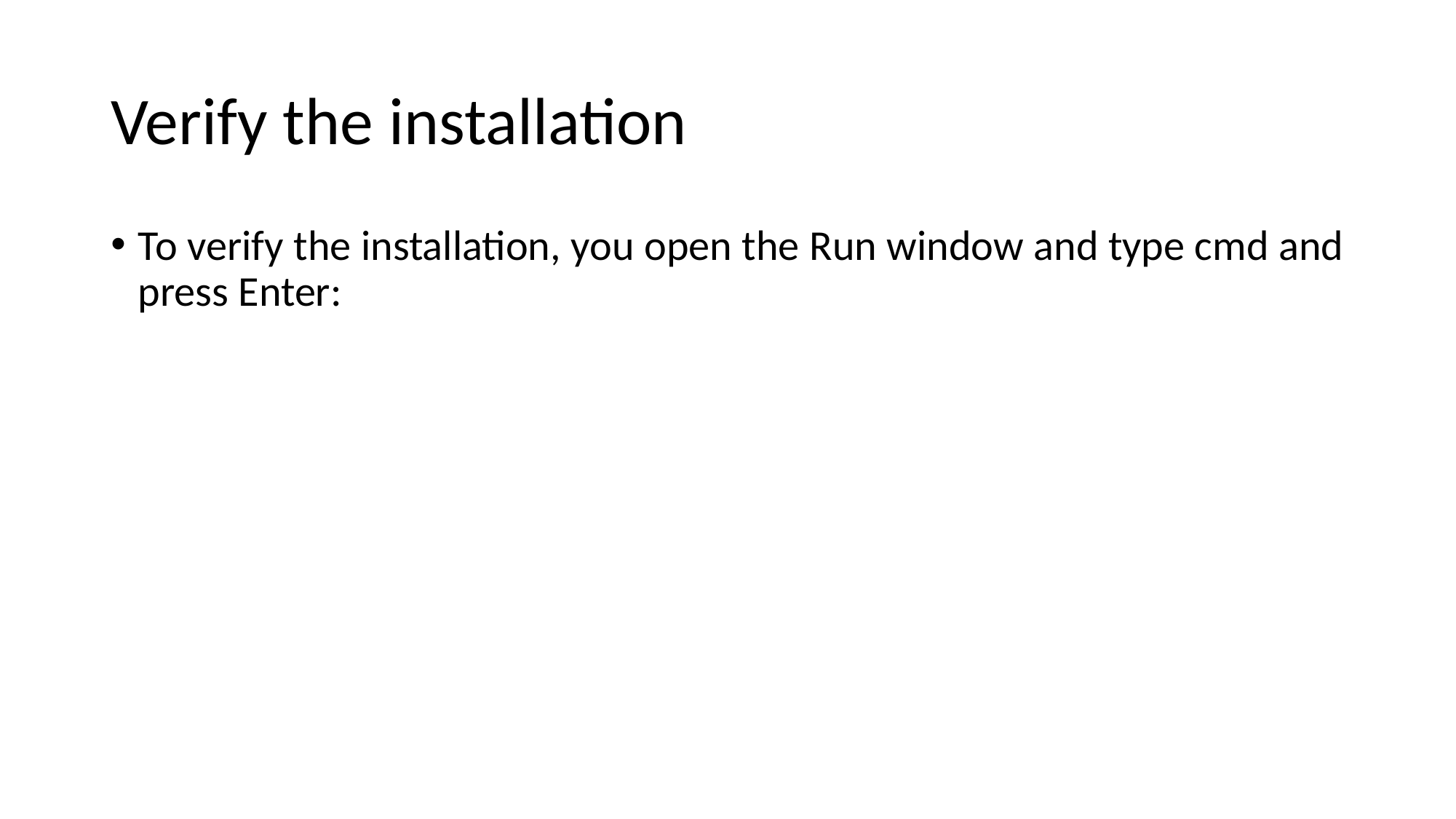

# Verify the installation
To verify the installation, you open the Run window and type cmd and press Enter: